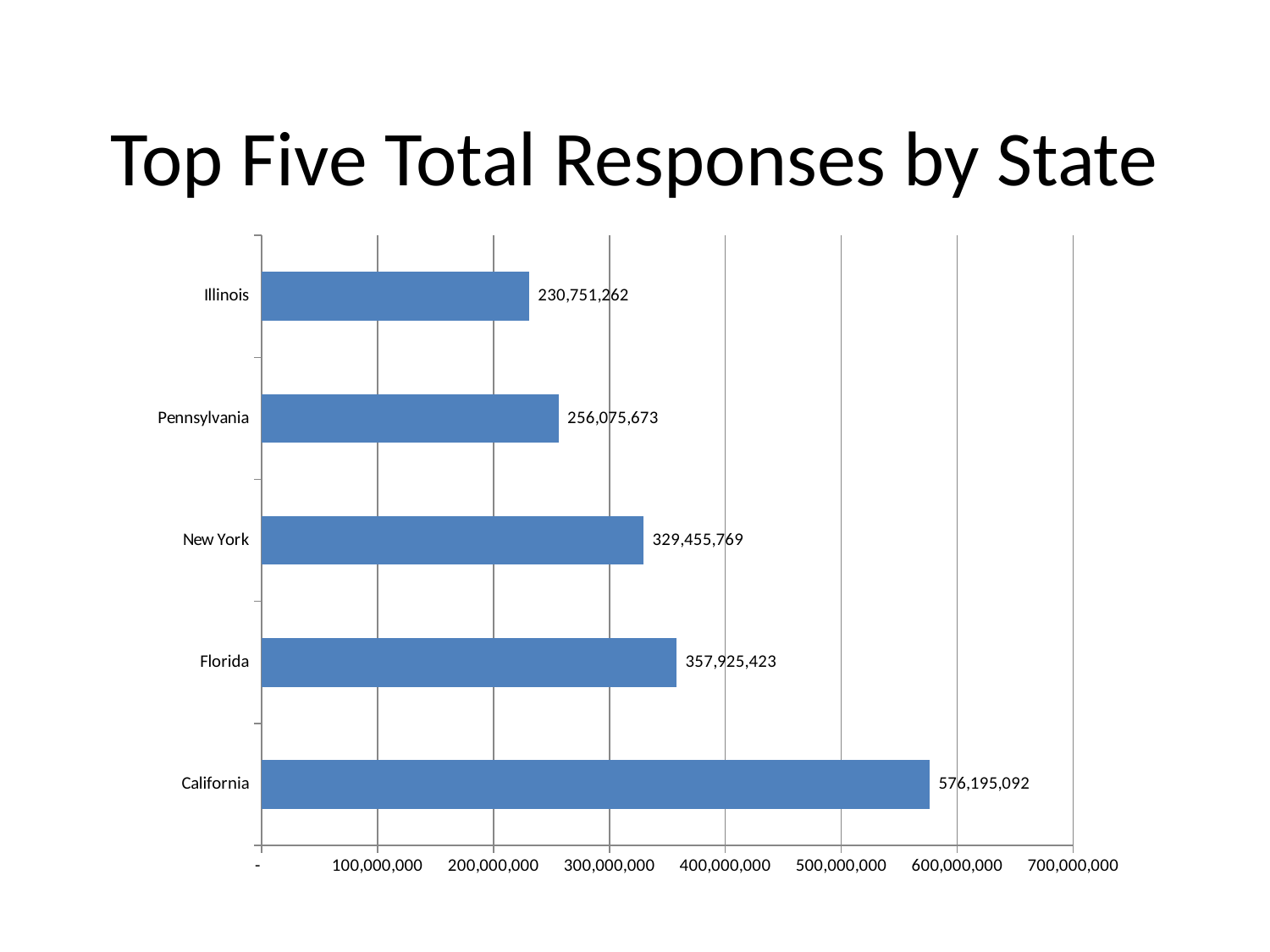

# Top Five Total Responses by State

### Chart

| Category |  |
|---|---|
| California | 576195092.0 |
| Florida | 357925423.0 |
| New York | 329455769.0 |
| Pennsylvania | 256075673.0 |
| Illinois | 230751262.0 |